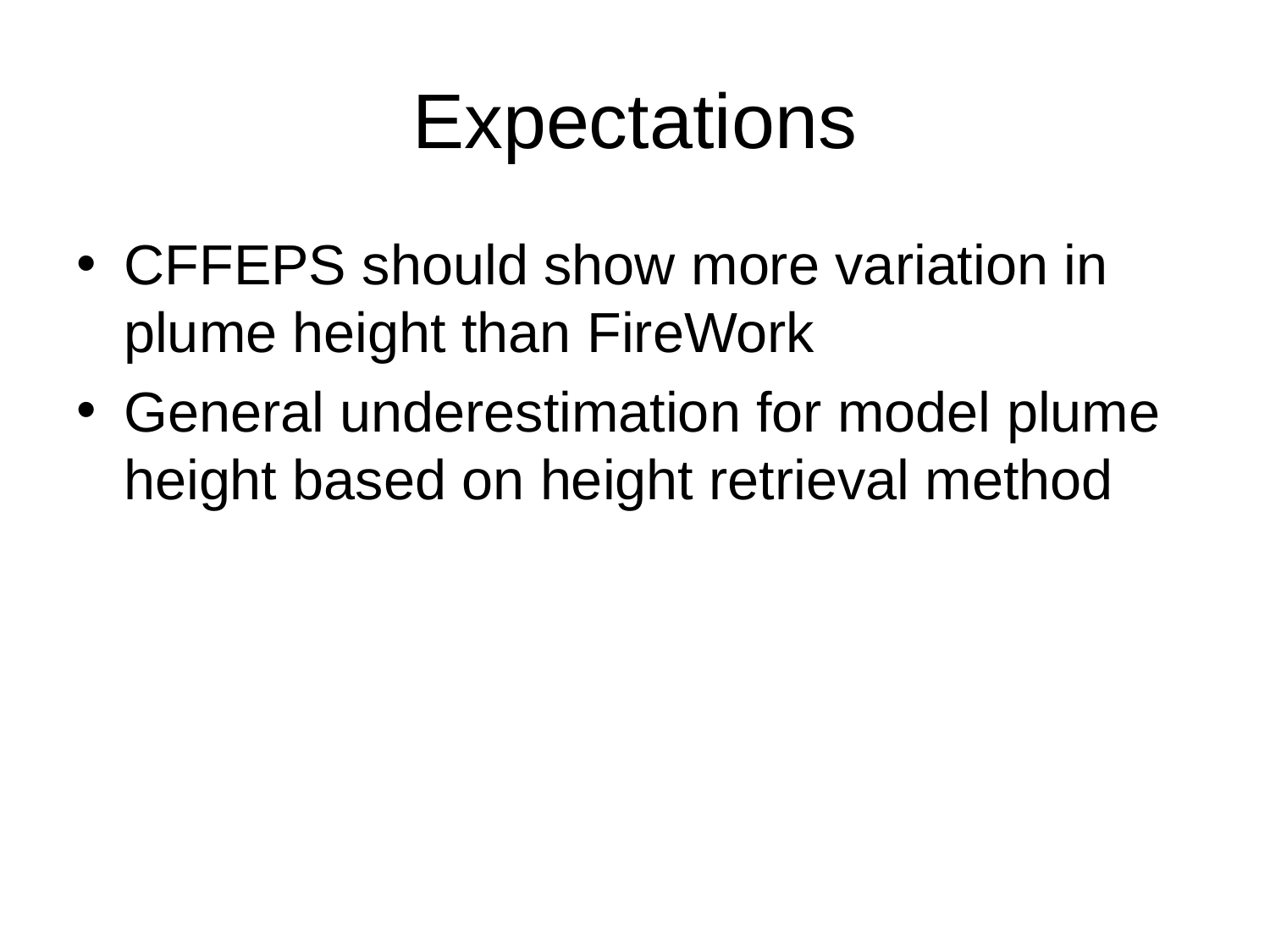

# Expectations
CFFEPS should show more variation in plume height than FireWork
General underestimation for model plume height based on height retrieval method